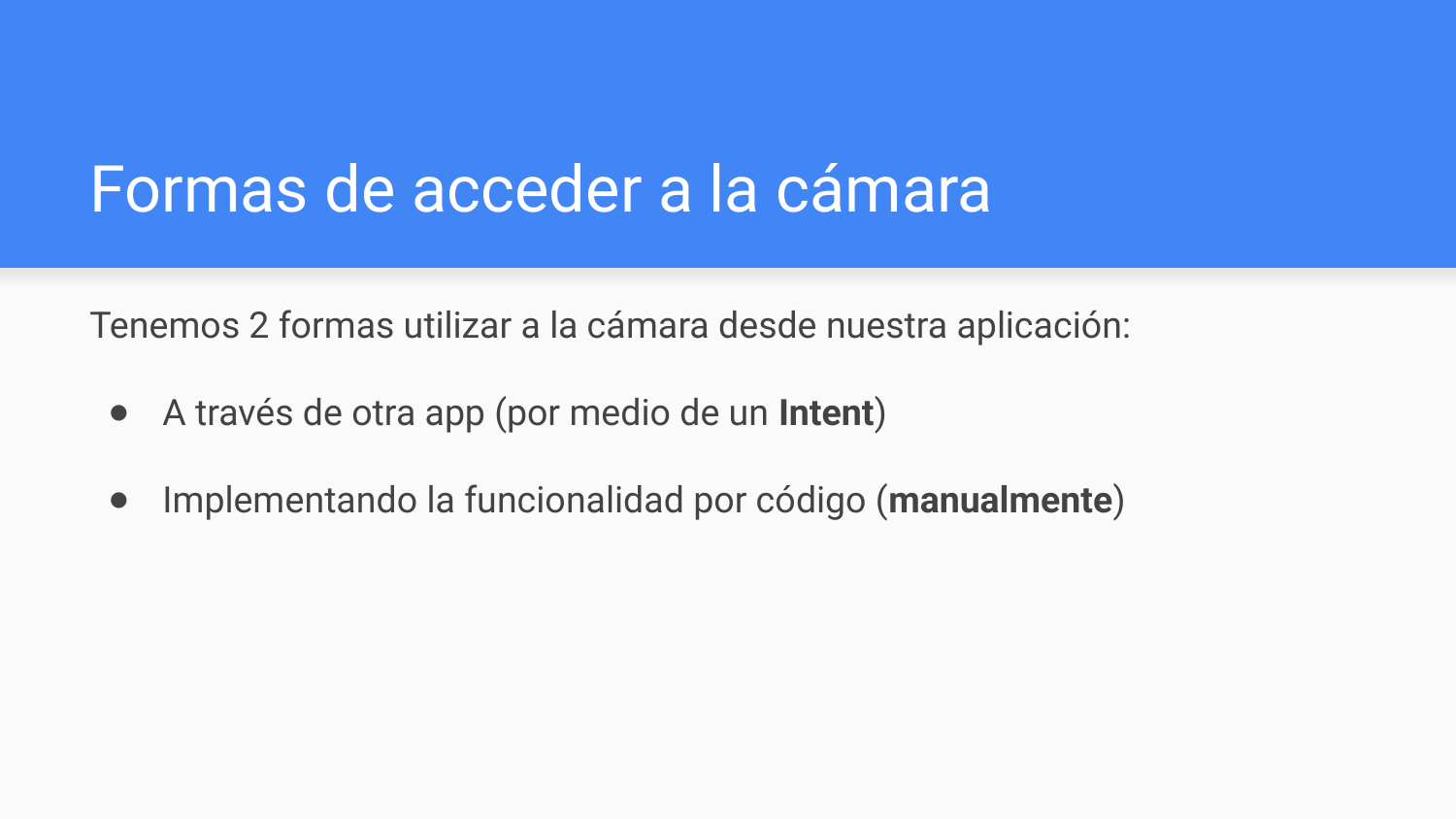

# Formas de acceder a la cámara
Tenemos 2 formas utilizar a la cámara desde nuestra aplicación:

A través de otra app (por medio de un Intent)

Implementando la funcionalidad por código (manualmente)